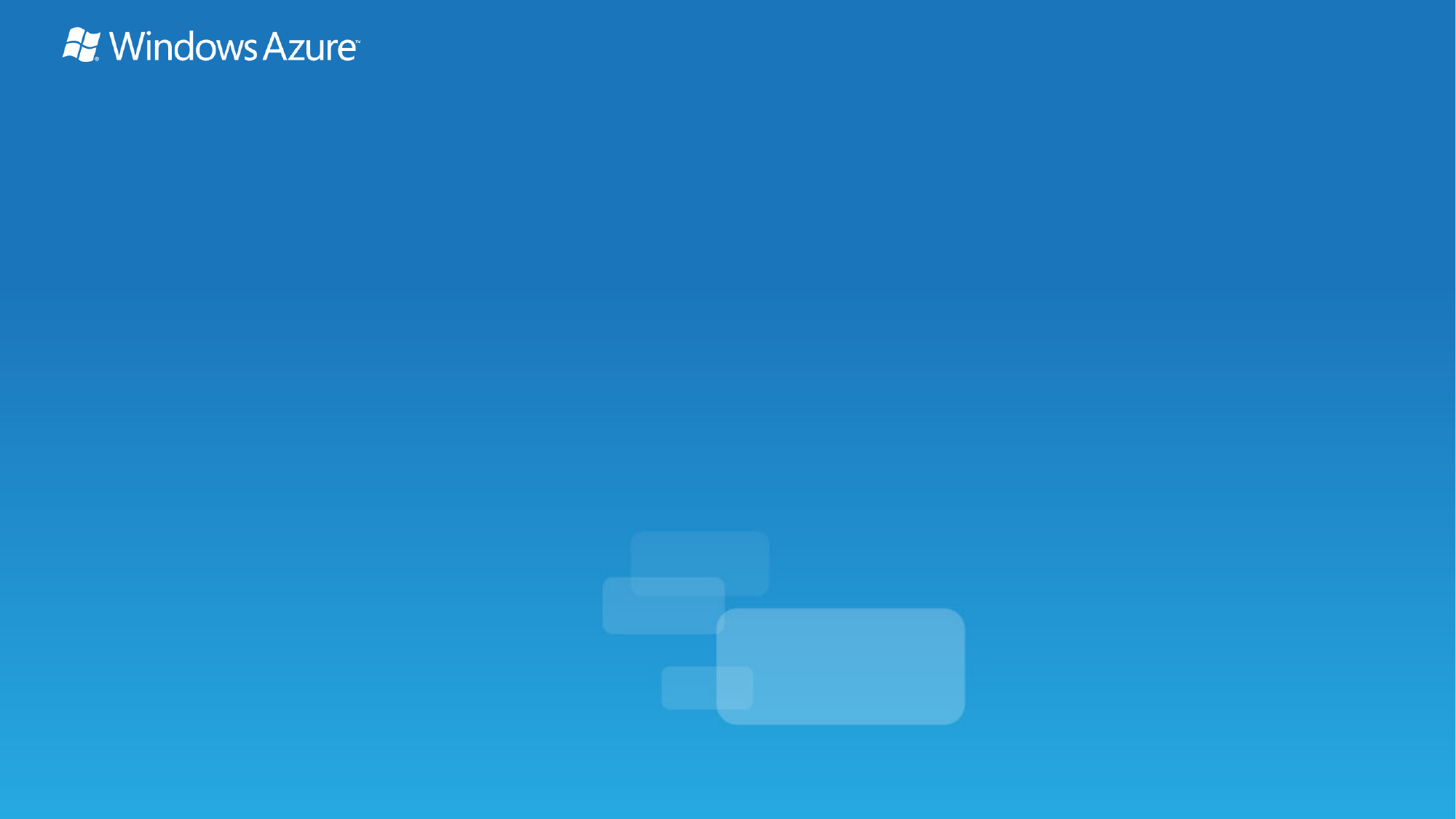

# Windows Azure Advanced Scenarios
Name
Title
Organization